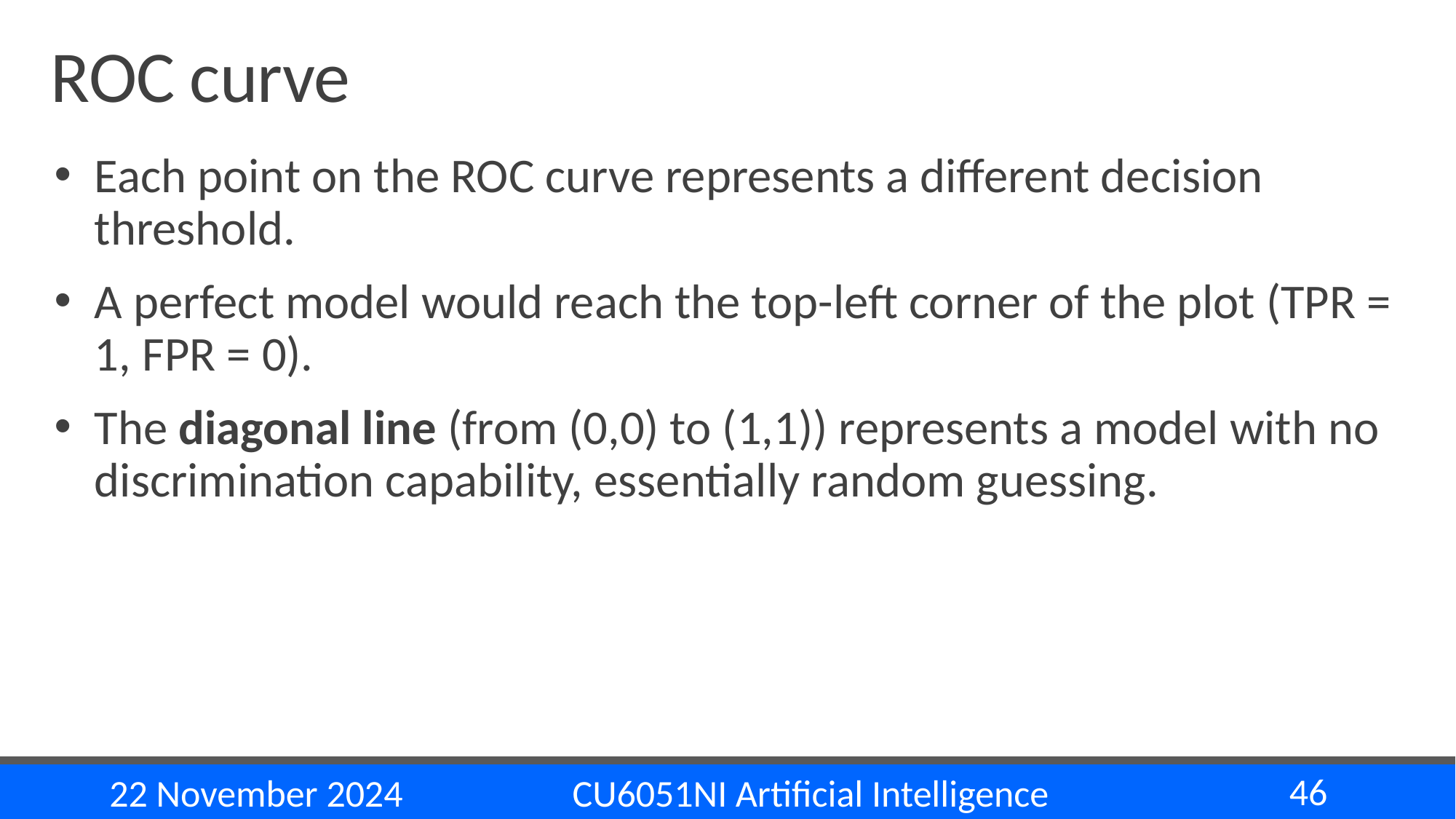

# ROC curve
Each point on the ROC curve represents a different decision threshold.
A perfect model would reach the top-left corner of the plot (TPR = 1, FPR = 0).
The diagonal line (from (0,0) to (1,1)) represents a model with no discrimination capability, essentially random guessing.

46
CU6051NI Artificial Intelligence
22 November 2024